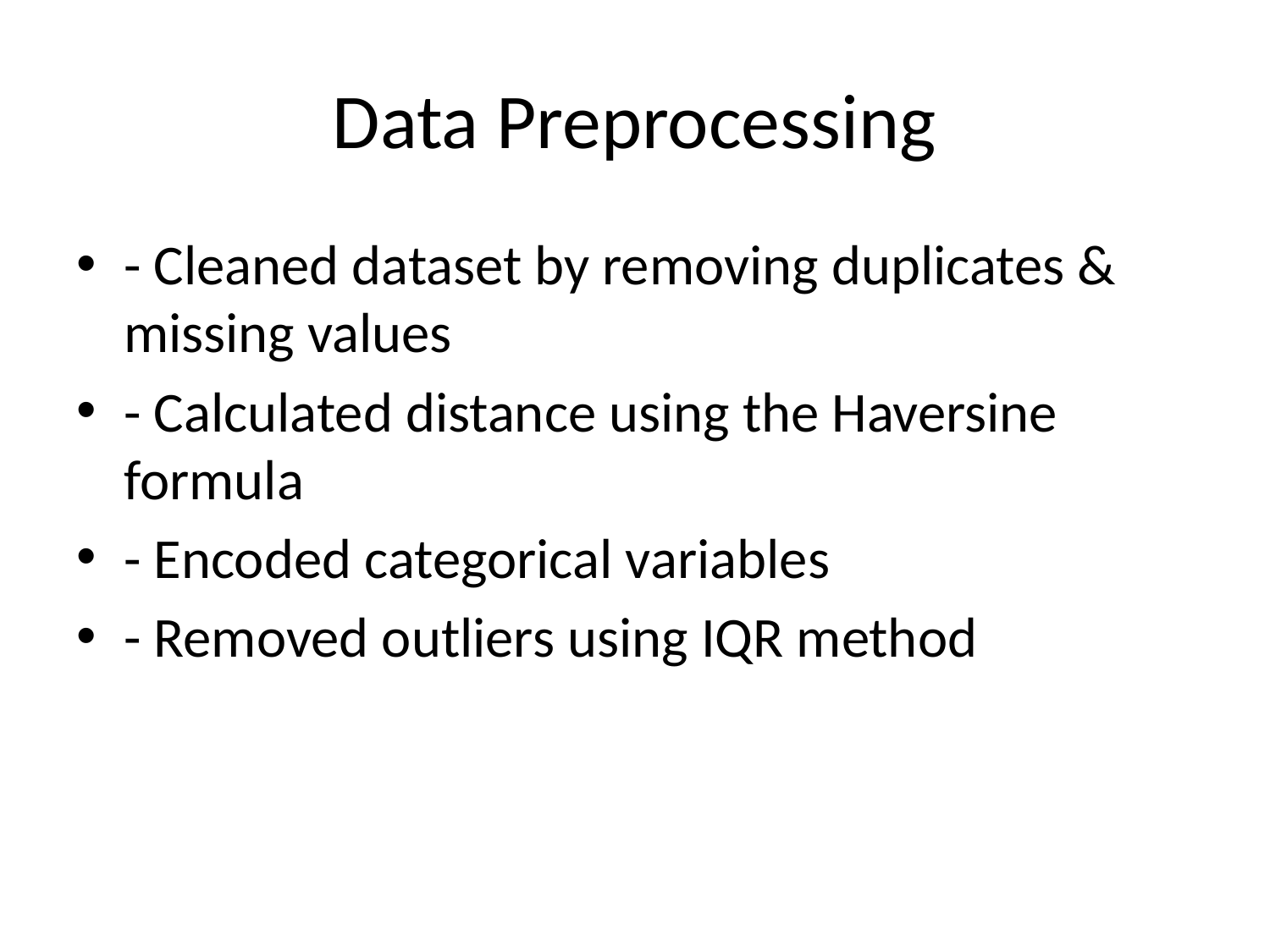

# Data Preprocessing
- Cleaned dataset by removing duplicates & missing values
- Calculated distance using the Haversine formula
- Encoded categorical variables
- Removed outliers using IQR method